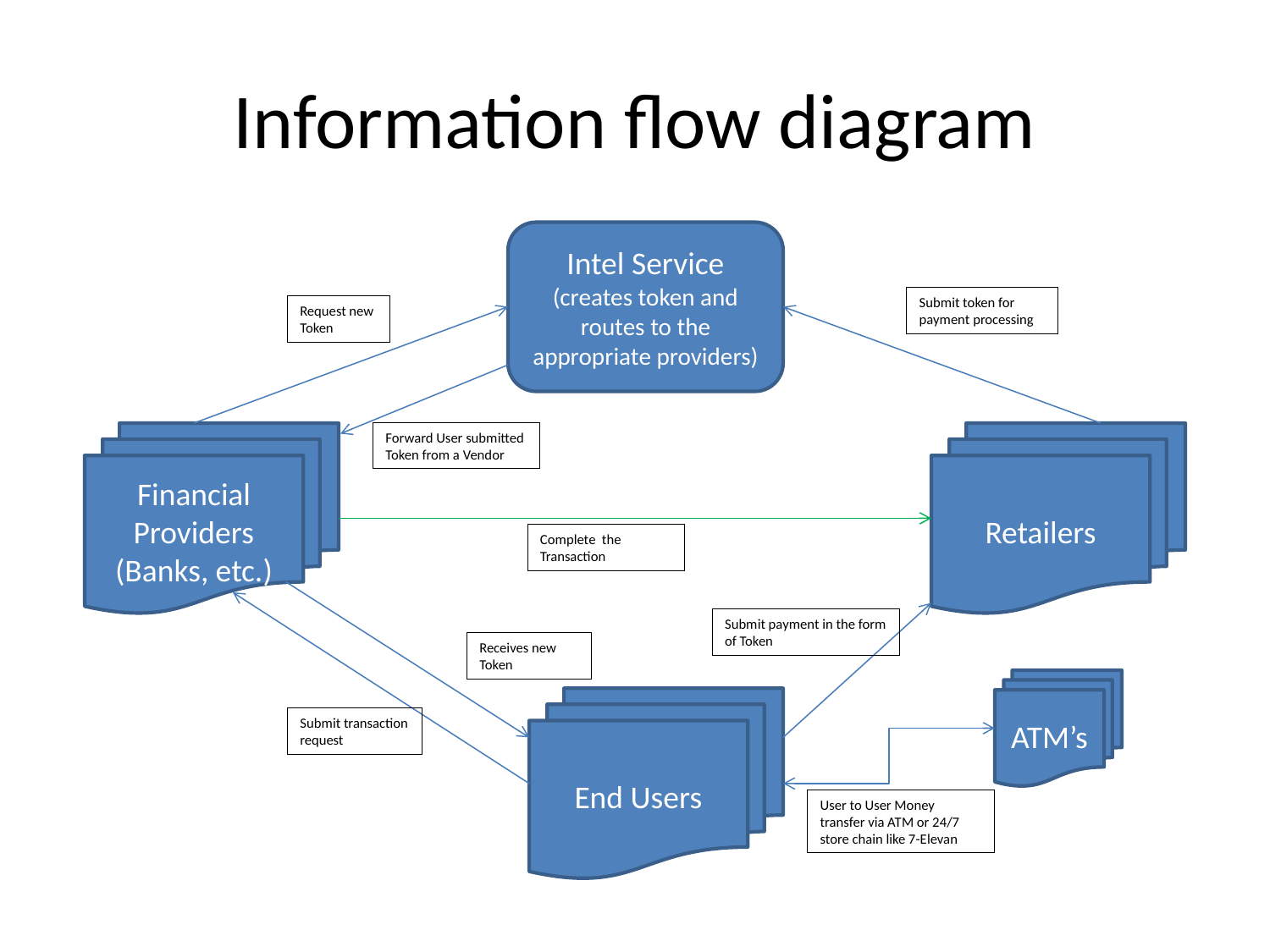

# Information flow diagram
Intel Service
(creates token and routes to the appropriate providers)
Submit token for payment processing
Request new Token
Forward User submitted Token from a Vendor
Financial
Providers
(Banks, etc.)
Retailers
Complete  the Transaction
Submit payment in the form of Token
Receives new Token

ATM’s

End Users
Submit transaction request
User to User Money transfer via ATM or 24/7 store chain like 7-Elevan